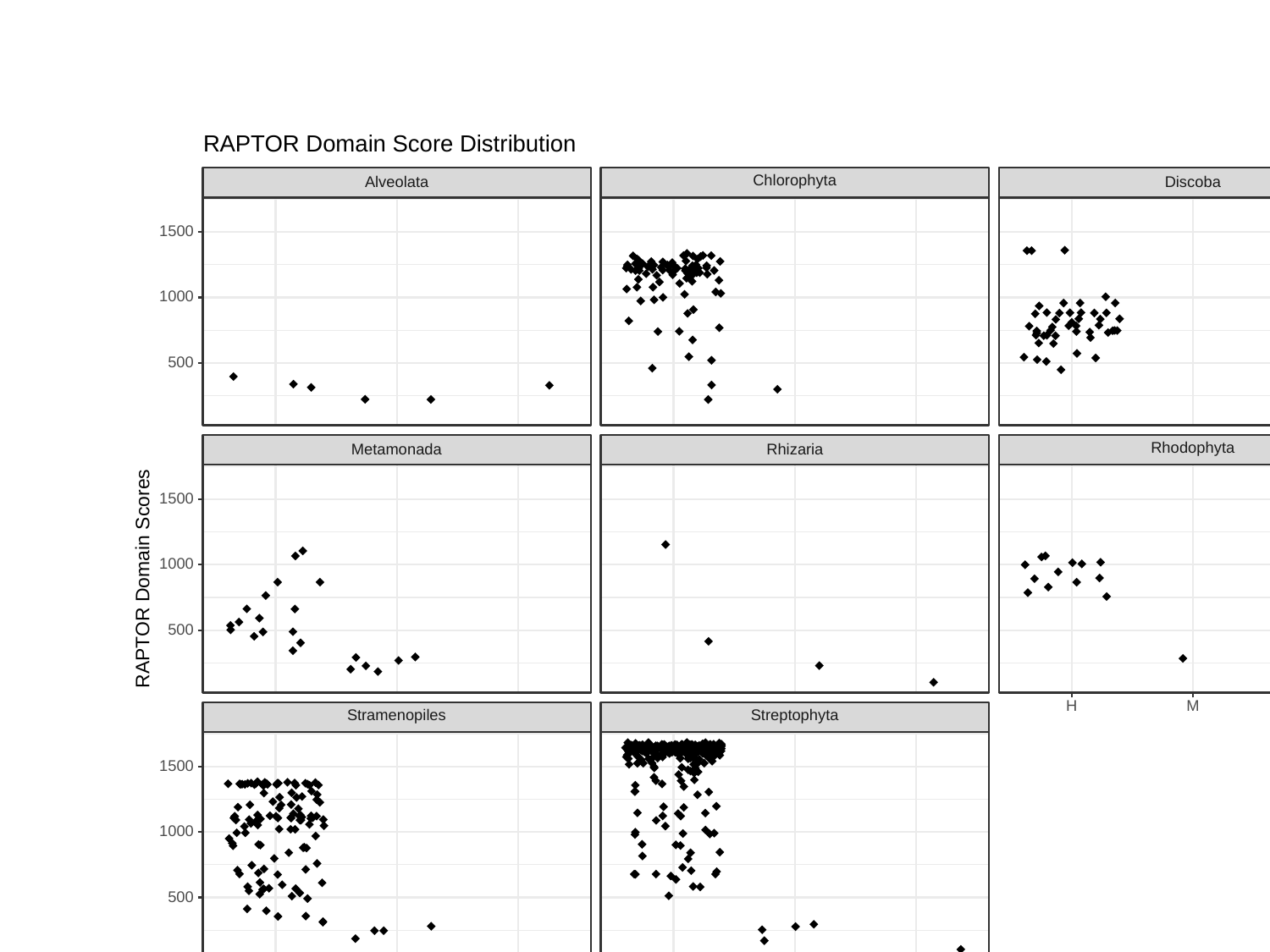

#

RAPTOR Domain Score Distribution

Chlorophyta
Alveolata
Discoba

1500

1000

500

Rhodophyta
Metamonada
Rhizaria

1500

1000

RAPTOR Domain Scores

500

H
M
L

Streptophyta
Stramenopiles

1500

1000

500

H
M
L
H
M
L
RAPTOR H/M/L